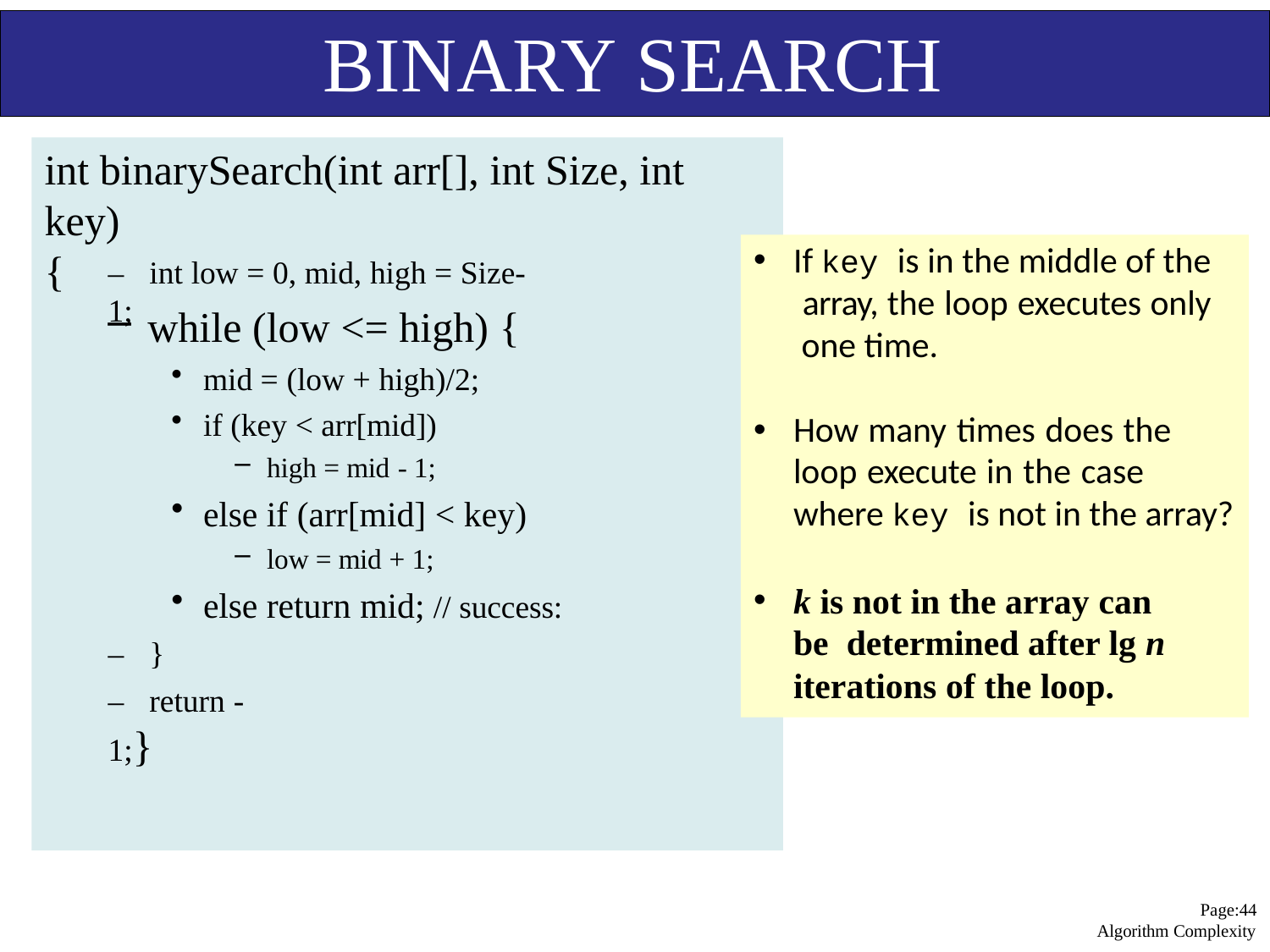

# BINARY SEARCH

int binarySearch(int arr[], int Size, int key)
{

If key is in the middle of the  array, the loop executes only  one time.
–	int low = 0, mid, high = Size-1;
while (low <= high) {
mid = (low + high)/2;
if (key < arr[mid])
high = mid - 1;
else if (arr[mid] < key)
low = mid + 1;
else return mid; // success:
How many times does the  loop execute in the case  where key is not in the array?
k is not in the array can be  determined after lg n  iterations of the loop.
–	}
–	return -1;}
Page:44 Algorithm Complexity